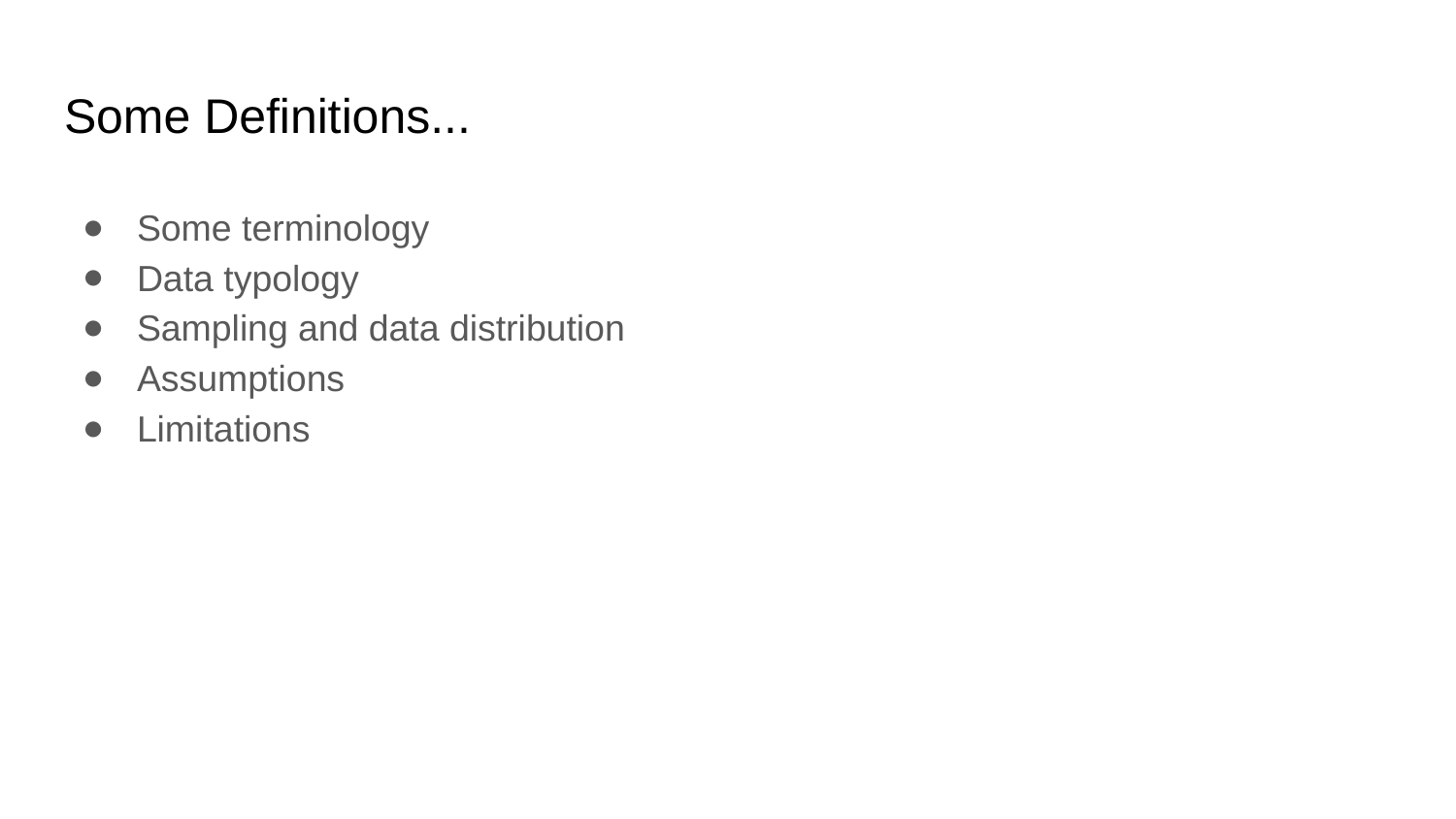

# Some Definitions...
Some terminology
Data typology
Sampling and data distribution
Assumptions
Limitations